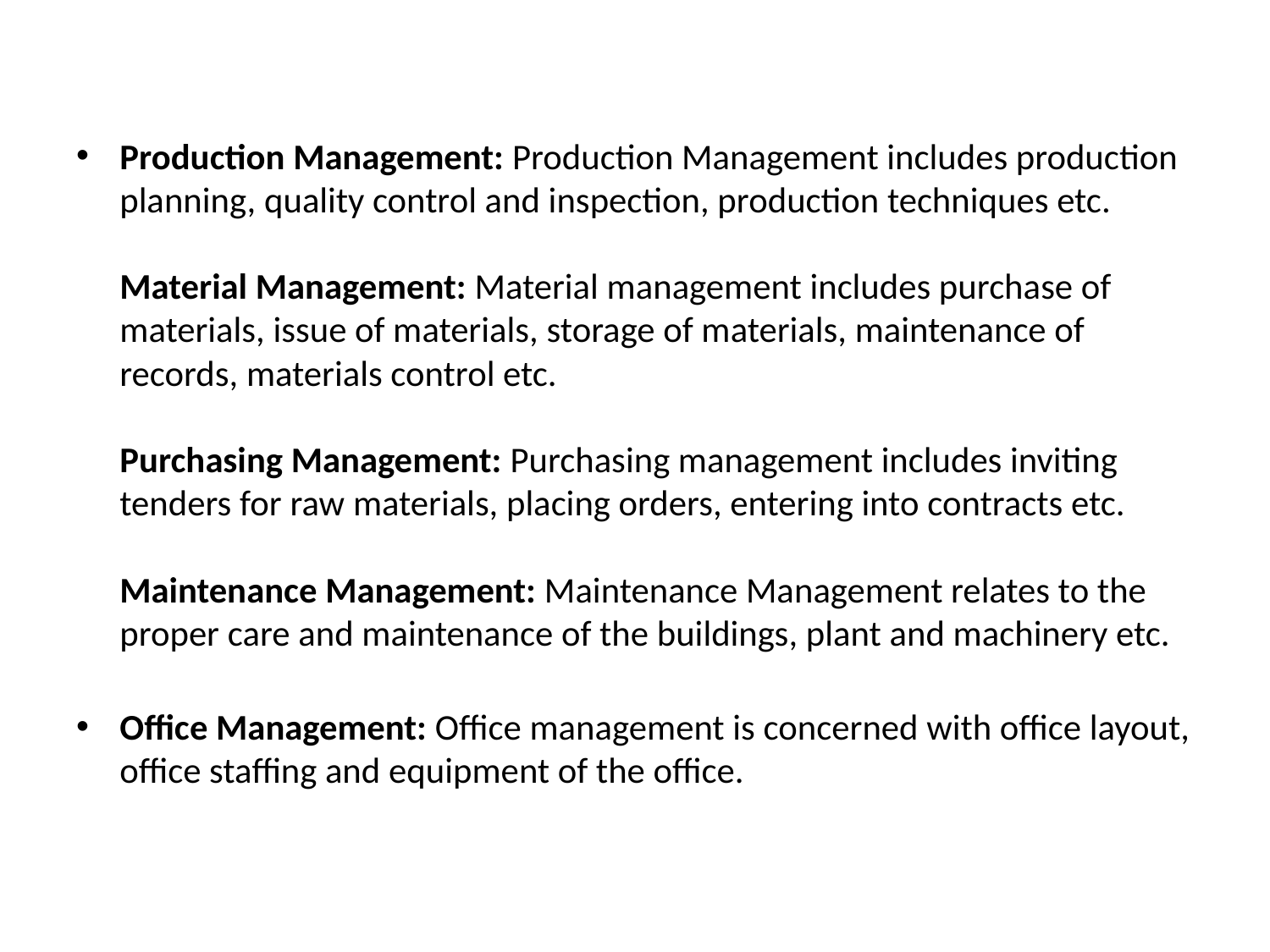

#
Production Management: Production Management includes production planning, quality control and inspection, production techniques etc.
Material Management: Material management includes purchase of materials, issue of materials, storage of materials, maintenance of records, materials control etc.
Purchasing Management: Purchasing management includes inviting tenders for raw materials, placing orders, entering into contracts etc.
Maintenance Management: Maintenance Management relates to the proper care and maintenance of the buildings, plant and machinery etc.
Office Management: Office management is concerned with office layout, office staffing and equipment of the office.